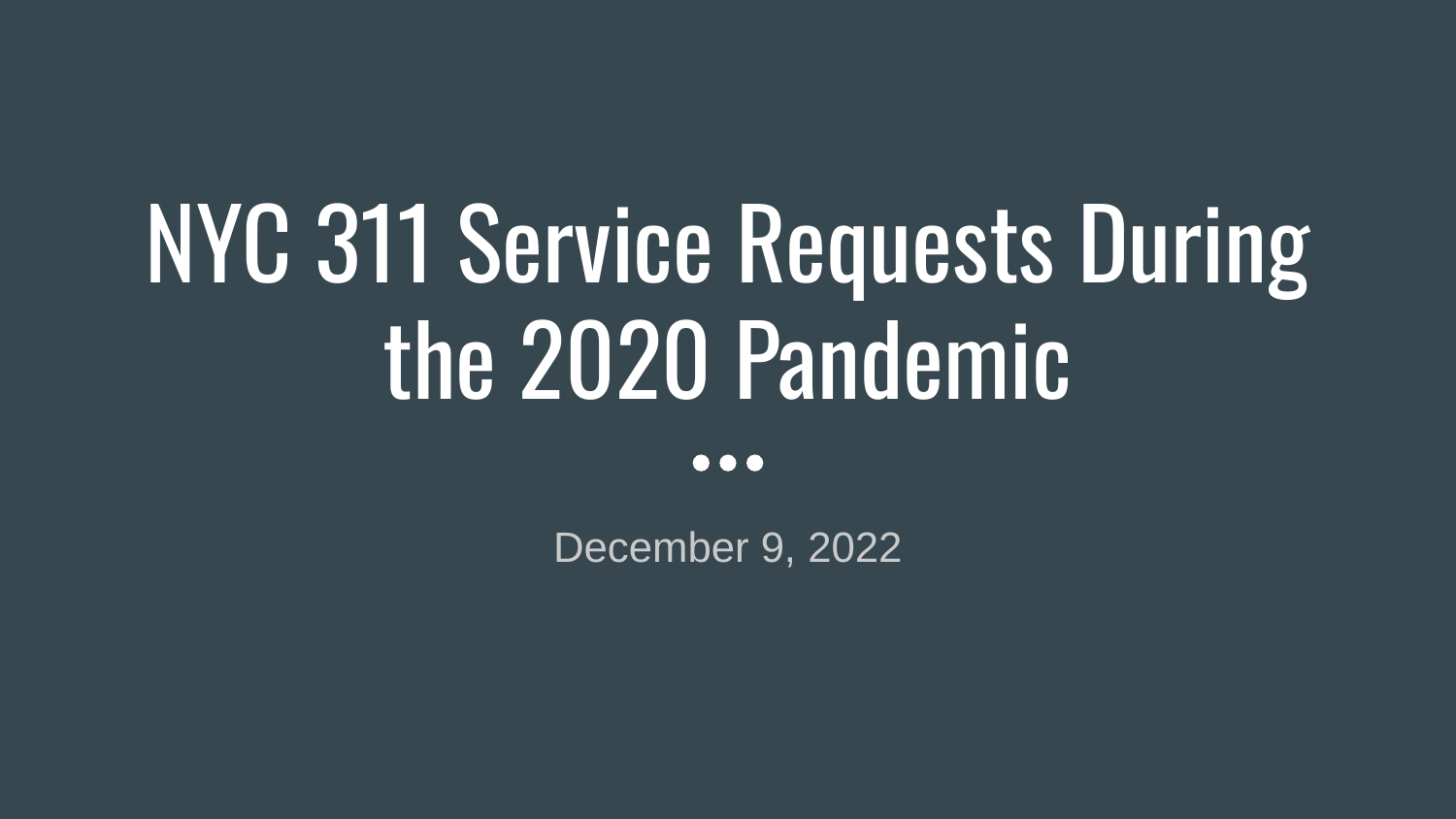

# NYC 311 Service Requests During the 2020 Pandemic
December 9, 2022